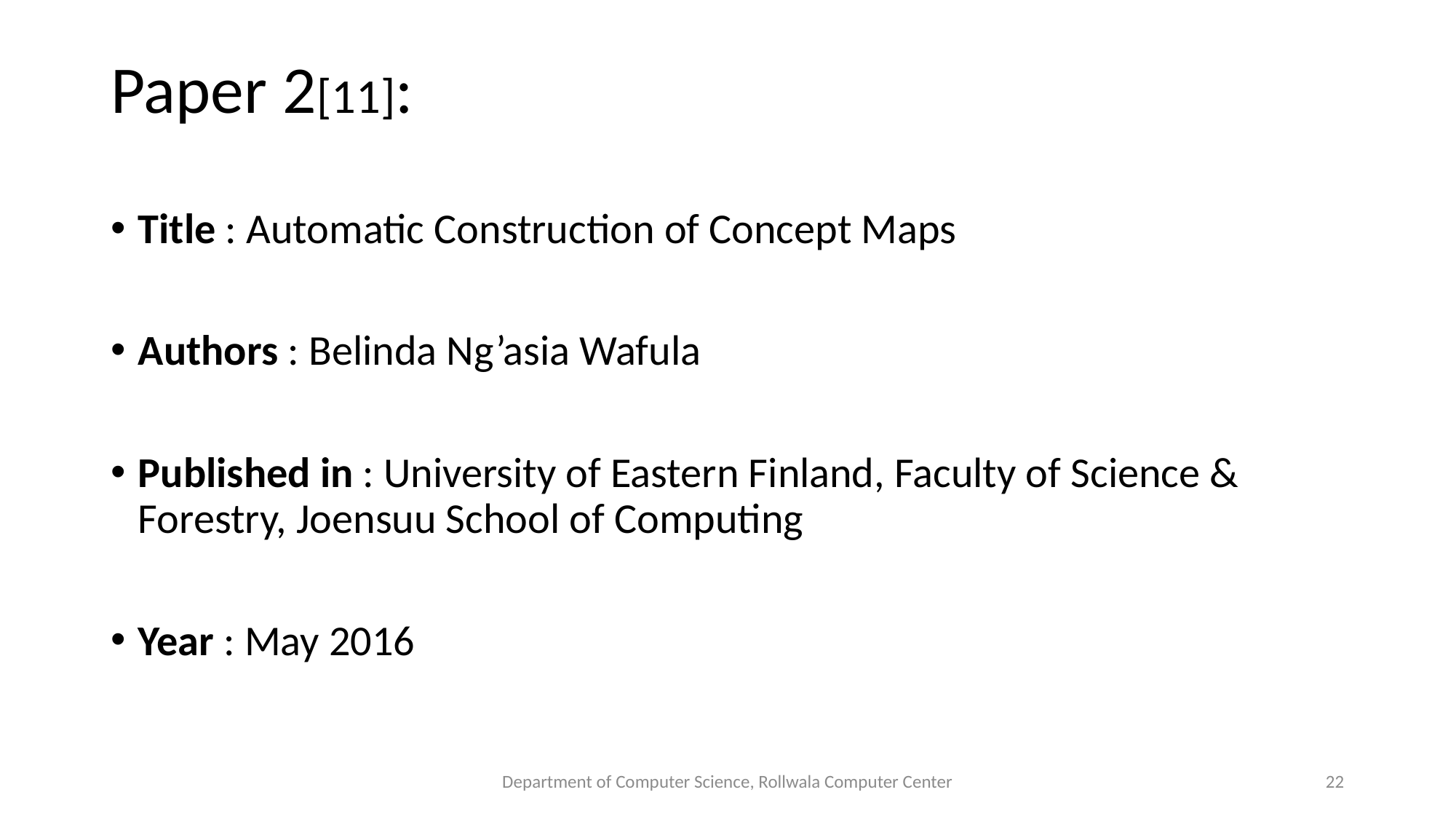

# Paper 2[11]:
Title : Automatic Construction of Concept Maps

Authors : Belinda Ng’asia Wafula

Published in : University of Eastern Finland, Faculty of Science & Forestry, Joensuu School of Computing

Year : May 2016
Department of Computer Science, Rollwala Computer Center
22